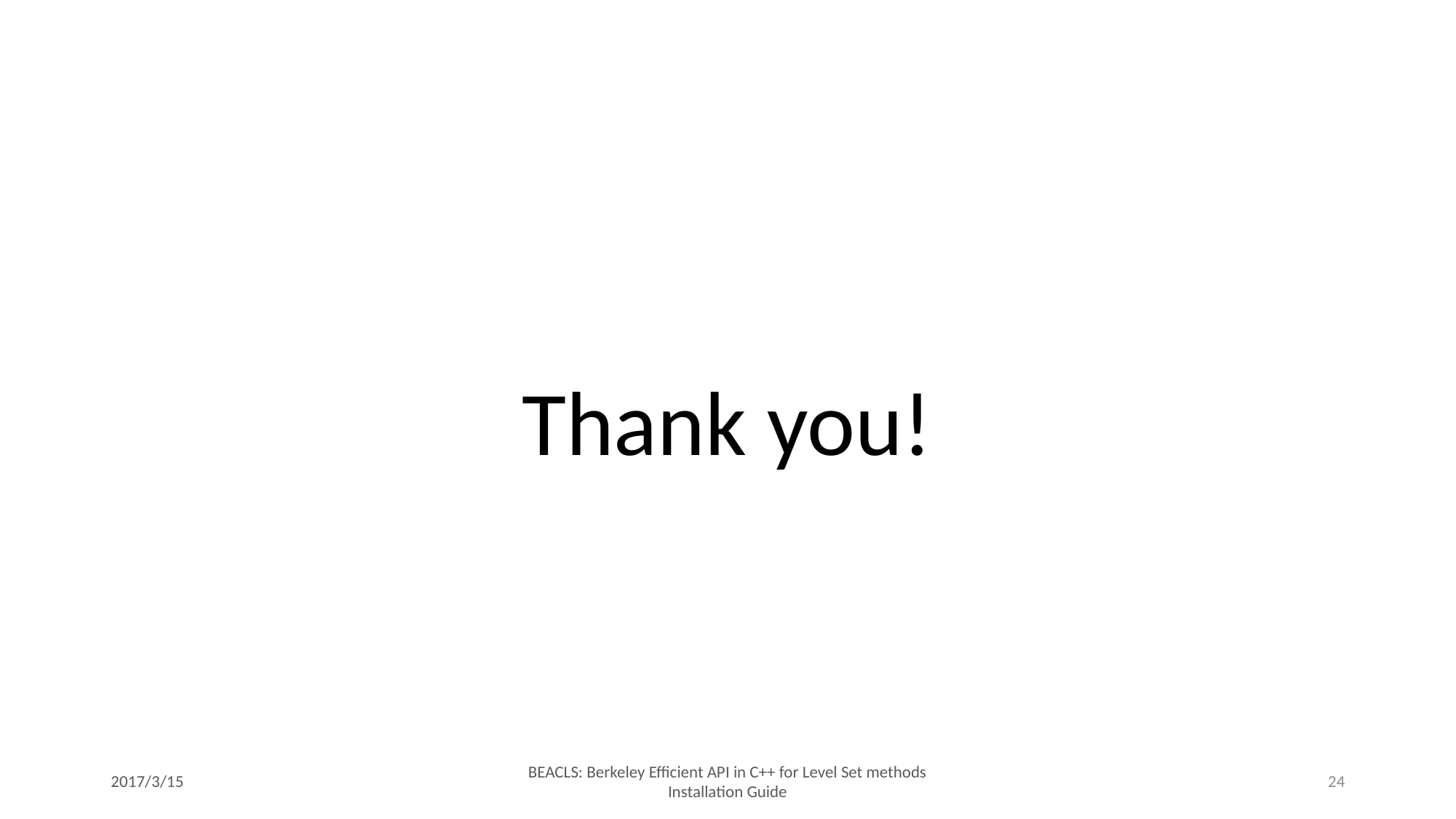

#
Thank you!
2017/3/15
BEACLS: Berkeley Efficient API in C++ for Level Set methods Installation Guide
24